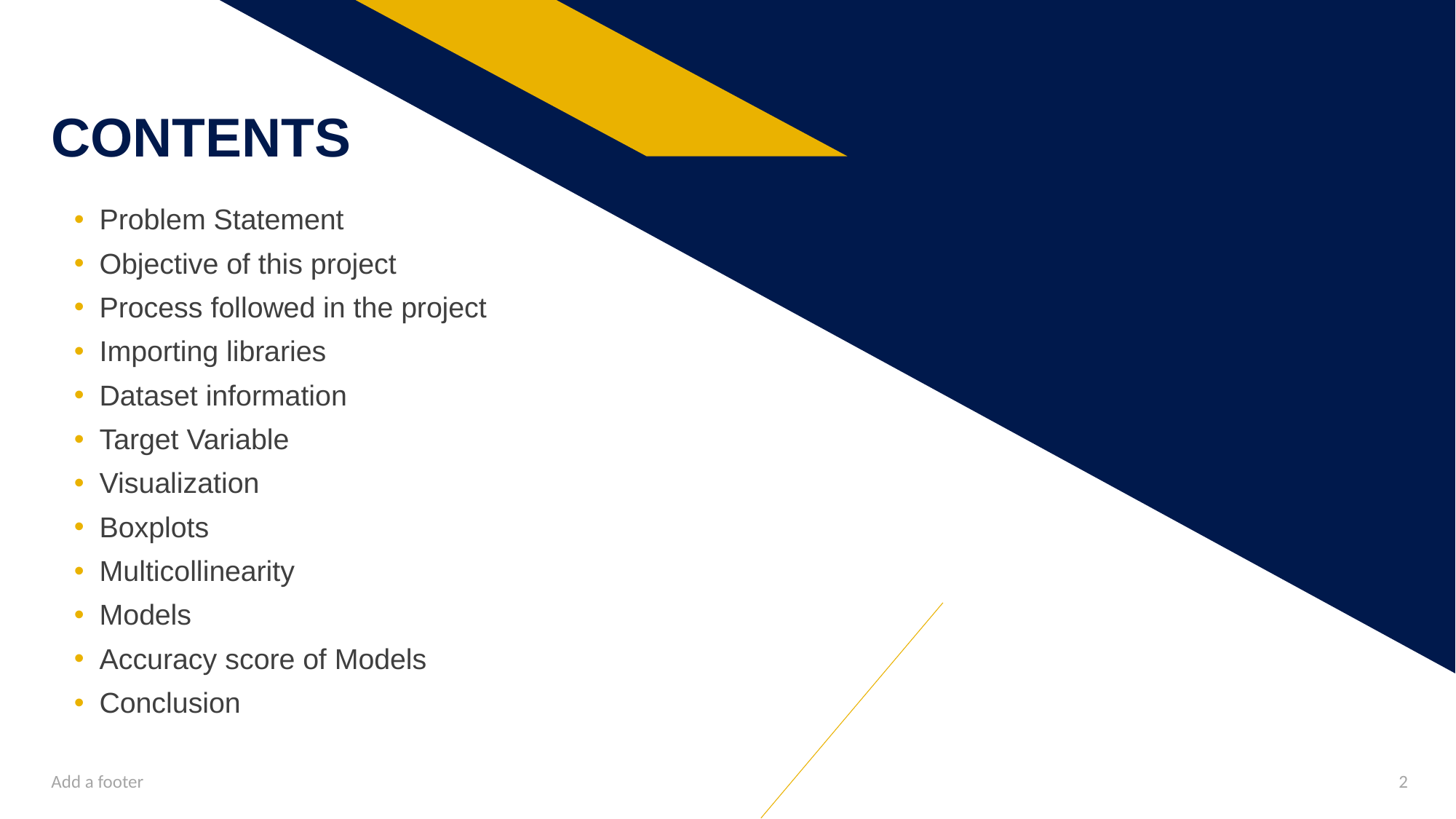

# CONTENTS
Problem Statement
Objective of this project
Process followed in the project
Importing libraries
Dataset information
Target Variable
Visualization
Boxplots
Multicollinearity
Models
Accuracy score of Models
Conclusion

Add a footer
2